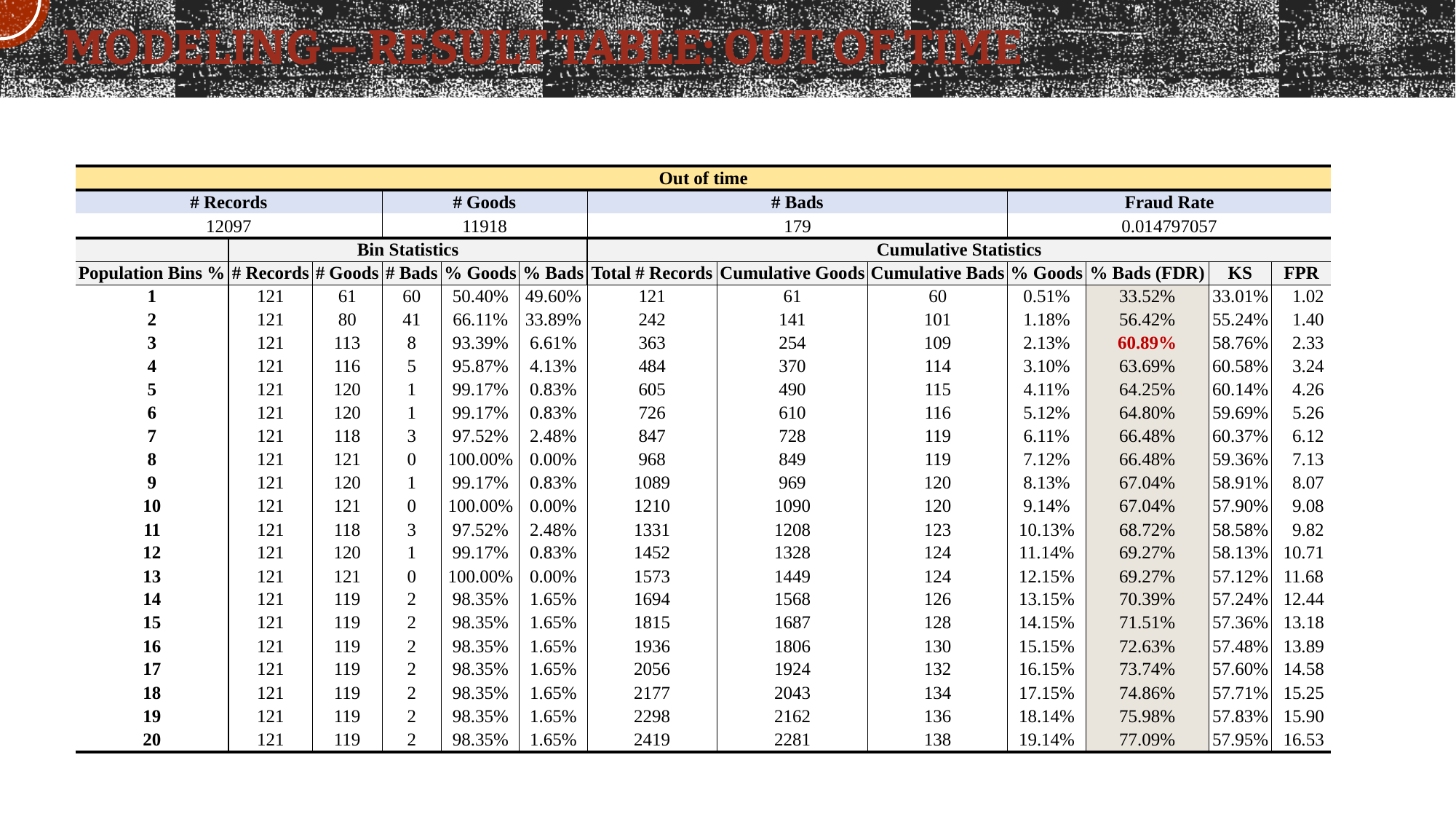

Modeling – Result Table: out of time
| Out of time |  |  |  |  |  |  |  |  |  |  |  |  |
| --- | --- | --- | --- | --- | --- | --- | --- | --- | --- | --- | --- | --- |
| # Records |  |  | # Goods |  |  | # Bads |  |  | Fraud Rate |  |  |  |
| 12097 |  |  | 11918 |  |  | 179 |  |  | 0.014797057 |  |  |  |
|  | Bin Statistics |  |  |  |  | Cumulative Statistics |  |  |  |  |  |  |
| Population Bins % | # Records | # Goods | # Bads | % Goods | % Bads | Total # Records | Cumulative Goods | Cumulative Bads | % Goods | % Bads (FDR) | KS | FPR |
| 1 | 121 | 61 | 60 | 50.40% | 49.60% | 121 | 61 | 60 | 0.51% | 33.52% | 33.01% | 1.02 |
| 2 | 121 | 80 | 41 | 66.11% | 33.89% | 242 | 141 | 101 | 1.18% | 56.42% | 55.24% | 1.40 |
| 3 | 121 | 113 | 8 | 93.39% | 6.61% | 363 | 254 | 109 | 2.13% | 60.89% | 58.76% | 2.33 |
| 4 | 121 | 116 | 5 | 95.87% | 4.13% | 484 | 370 | 114 | 3.10% | 63.69% | 60.58% | 3.24 |
| 5 | 121 | 120 | 1 | 99.17% | 0.83% | 605 | 490 | 115 | 4.11% | 64.25% | 60.14% | 4.26 |
| 6 | 121 | 120 | 1 | 99.17% | 0.83% | 726 | 610 | 116 | 5.12% | 64.80% | 59.69% | 5.26 |
| 7 | 121 | 118 | 3 | 97.52% | 2.48% | 847 | 728 | 119 | 6.11% | 66.48% | 60.37% | 6.12 |
| 8 | 121 | 121 | 0 | 100.00% | 0.00% | 968 | 849 | 119 | 7.12% | 66.48% | 59.36% | 7.13 |
| 9 | 121 | 120 | 1 | 99.17% | 0.83% | 1089 | 969 | 120 | 8.13% | 67.04% | 58.91% | 8.07 |
| 10 | 121 | 121 | 0 | 100.00% | 0.00% | 1210 | 1090 | 120 | 9.14% | 67.04% | 57.90% | 9.08 |
| 11 | 121 | 118 | 3 | 97.52% | 2.48% | 1331 | 1208 | 123 | 10.13% | 68.72% | 58.58% | 9.82 |
| 12 | 121 | 120 | 1 | 99.17% | 0.83% | 1452 | 1328 | 124 | 11.14% | 69.27% | 58.13% | 10.71 |
| 13 | 121 | 121 | 0 | 100.00% | 0.00% | 1573 | 1449 | 124 | 12.15% | 69.27% | 57.12% | 11.68 |
| 14 | 121 | 119 | 2 | 98.35% | 1.65% | 1694 | 1568 | 126 | 13.15% | 70.39% | 57.24% | 12.44 |
| 15 | 121 | 119 | 2 | 98.35% | 1.65% | 1815 | 1687 | 128 | 14.15% | 71.51% | 57.36% | 13.18 |
| 16 | 121 | 119 | 2 | 98.35% | 1.65% | 1936 | 1806 | 130 | 15.15% | 72.63% | 57.48% | 13.89 |
| 17 | 121 | 119 | 2 | 98.35% | 1.65% | 2056 | 1924 | 132 | 16.15% | 73.74% | 57.60% | 14.58 |
| 18 | 121 | 119 | 2 | 98.35% | 1.65% | 2177 | 2043 | 134 | 17.15% | 74.86% | 57.71% | 15.25 |
| 19 | 121 | 119 | 2 | 98.35% | 1.65% | 2298 | 2162 | 136 | 18.14% | 75.98% | 57.83% | 15.90 |
| 20 | 121 | 119 | 2 | 98.35% | 1.65% | 2419 | 2281 | 138 | 19.14% | 77.09% | 57.95% | 16.53 |